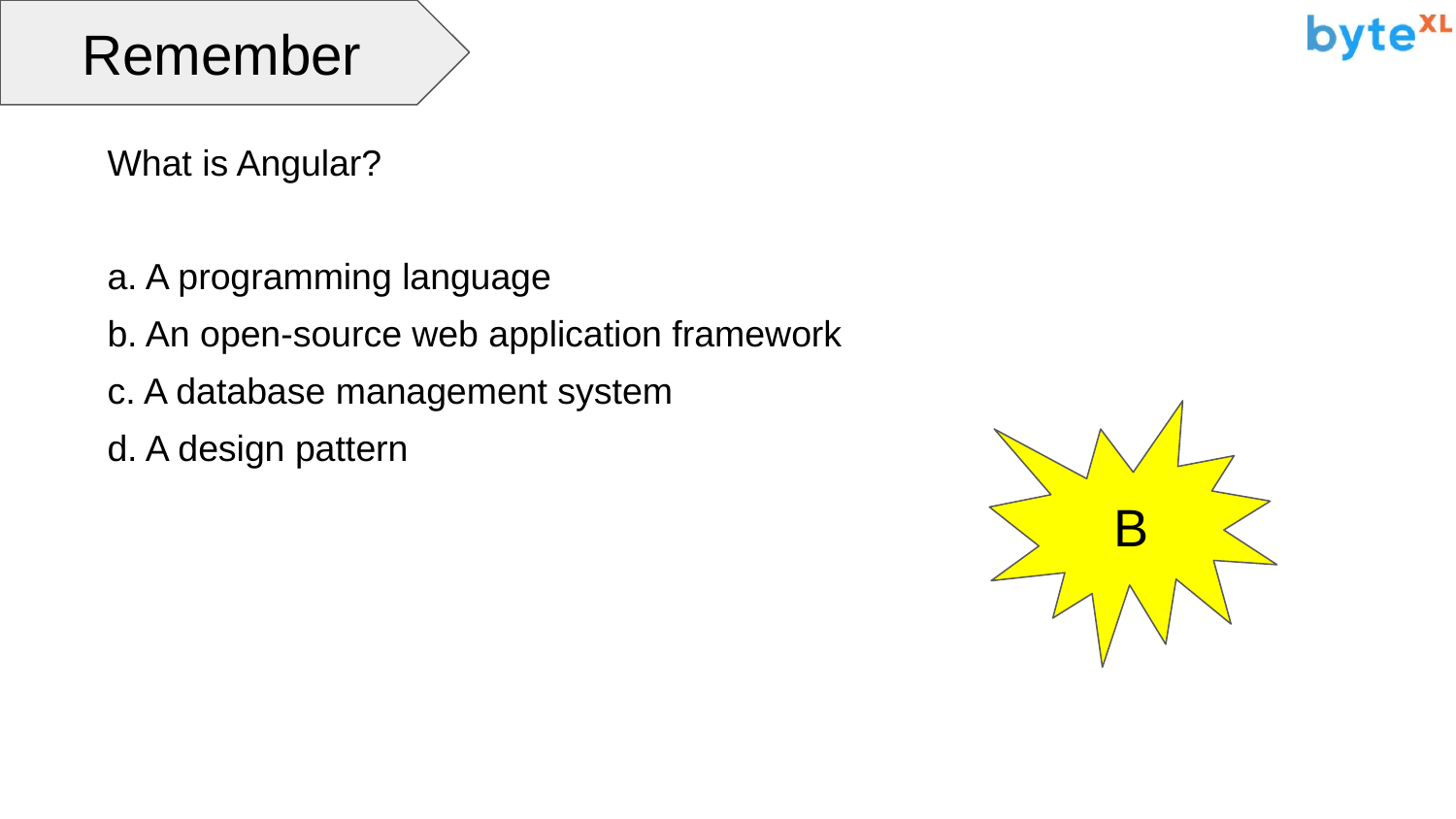

Remember
What is Angular?

a. A programming language
b. An open-source web application framework
c. A database management system
d. A design pattern

B